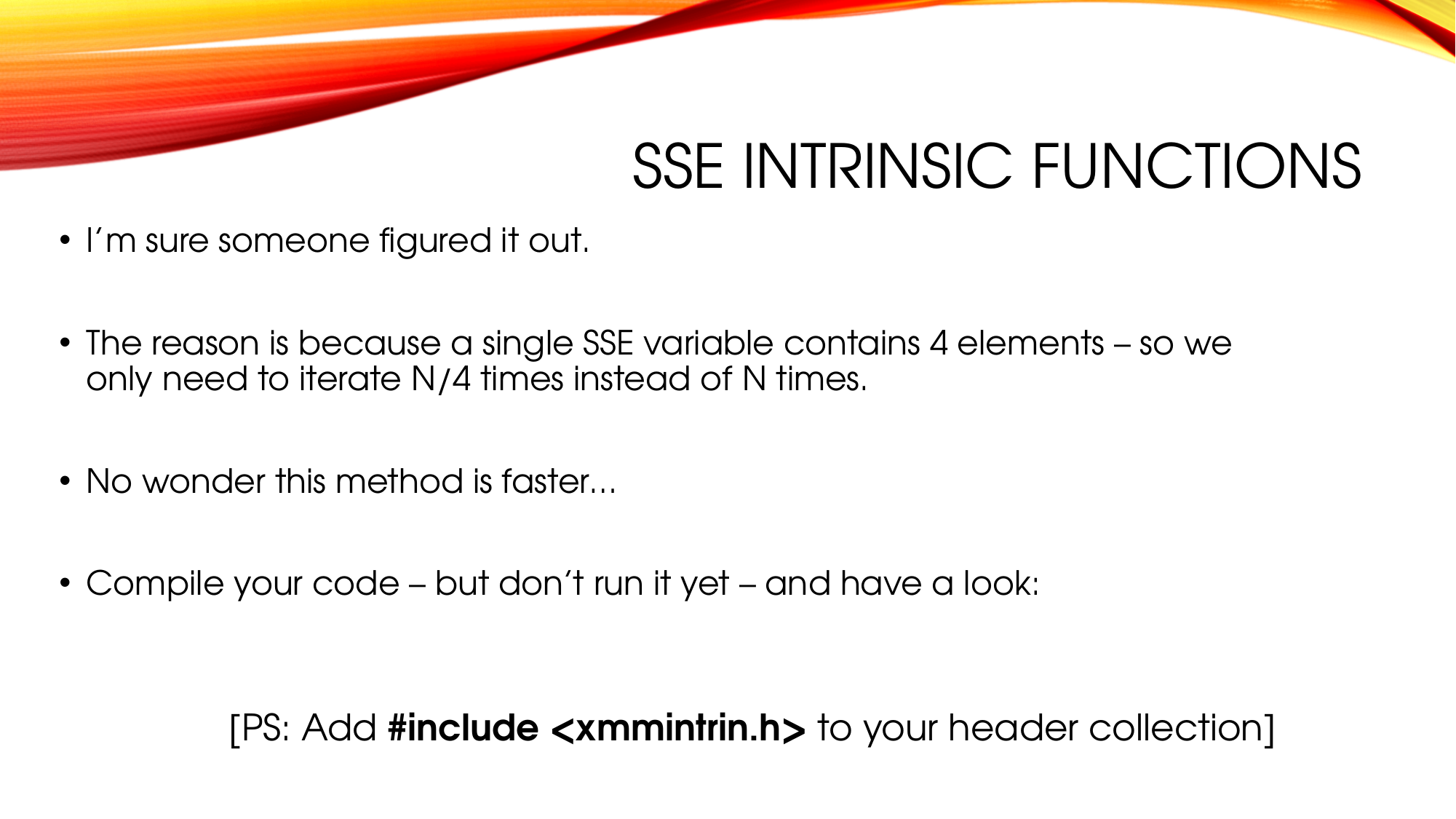

# SSE Intrinsic Functions
I’m sure someone figured it out.

The reason is because a single SSE variable contains 4 elements – so we only need to iterate N/4 times instead of N times.

No wonder this method is faster…

Compile your code – but don’t run it yet – and have a look:

[PS: Add #include <xmmintrin.h> to your header collection]